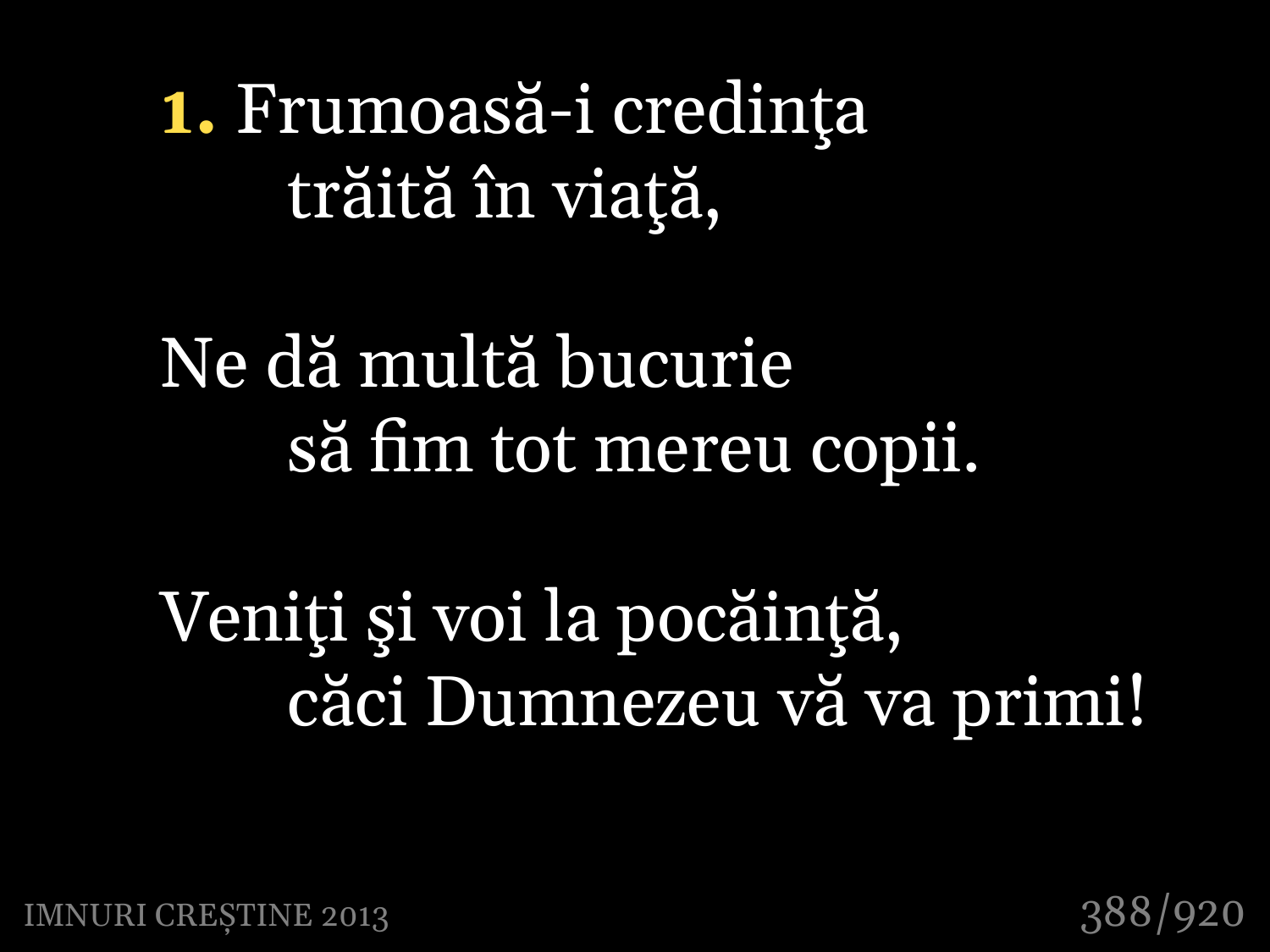

1. Frumoasă-i credinţa
	trăită în viaţă,

Ne dă multă bucurie
	să fim tot mereu copii.

Veniţi şi voi la pocăinţă,
	căci Dumnezeu vă va primi!
388/920
IMNURI CREȘTINE 2013